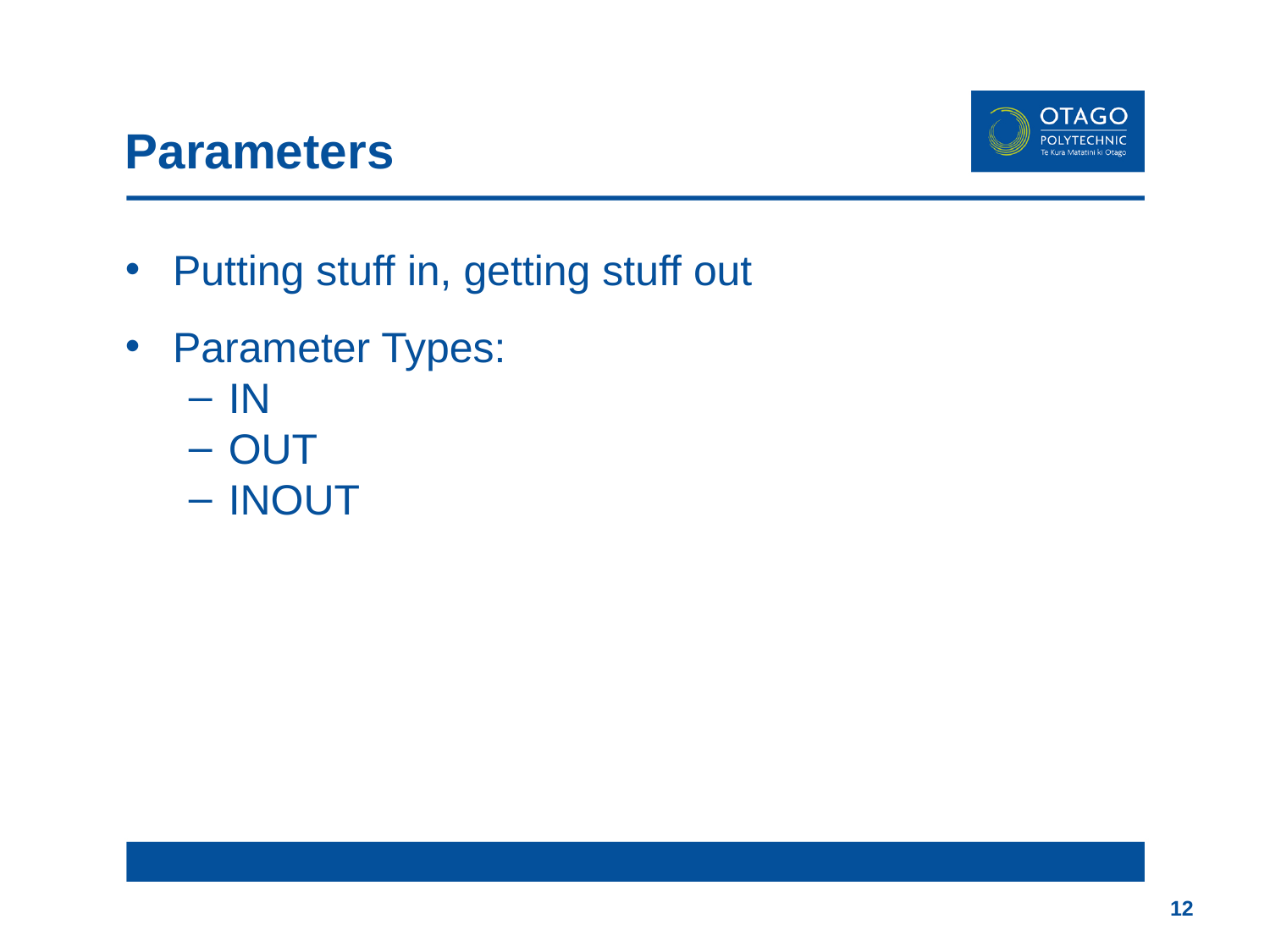

# Parameters
Putting stuff in, getting stuff out
Parameter Types:
IN
OUT
INOUT
12